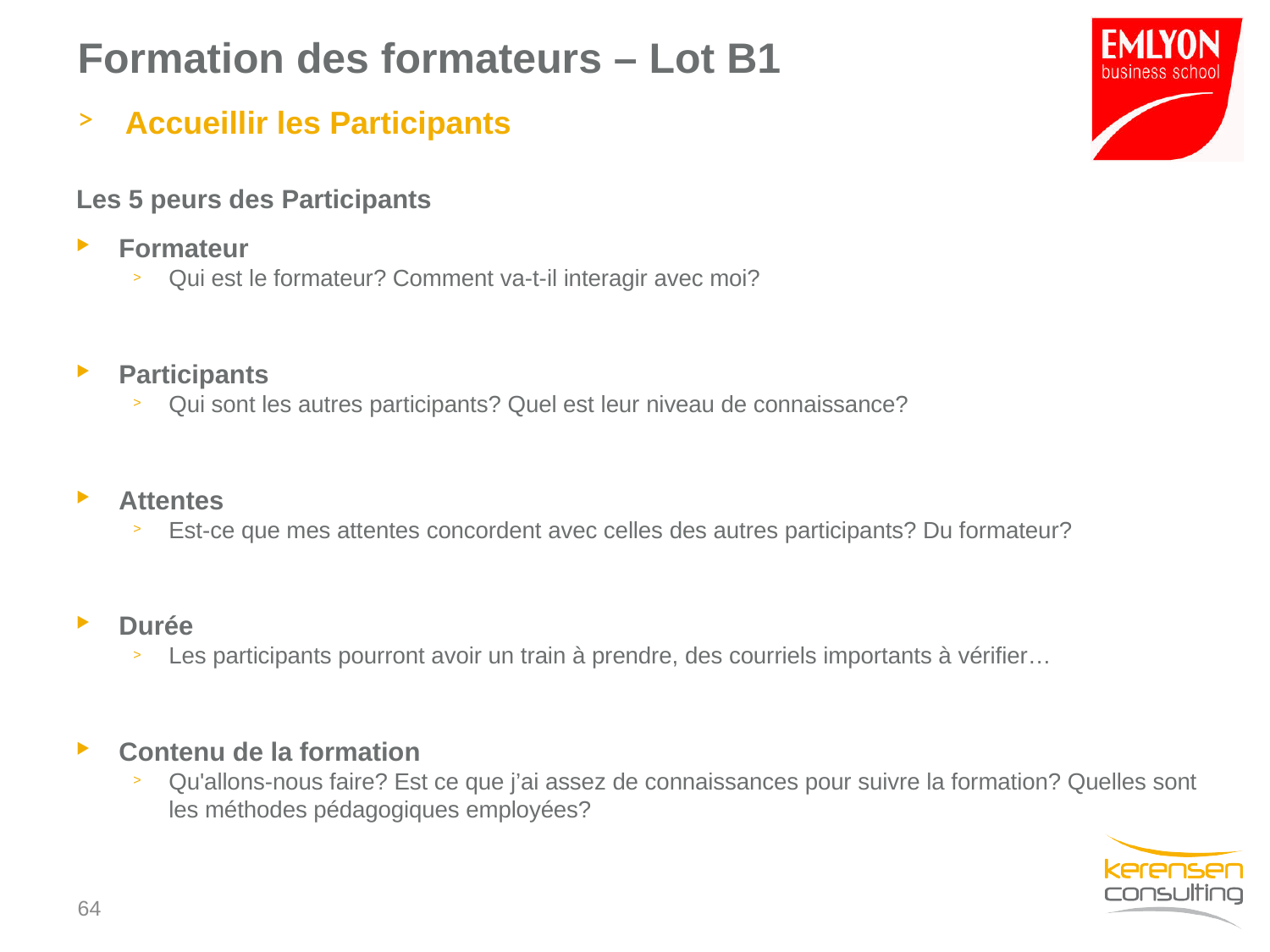

# Formation des formateurs – Lot B1
Accueillir les Participants
Les 5 peurs des Participants
Formateur
Qui est le formateur? Comment va-t-il interagir avec moi?

Participants
Qui sont les autres participants? Quel est leur niveau de connaissance?

Attentes
Est-ce que mes attentes concordent avec celles des autres participants? Du formateur?

Durée
Les participants pourront avoir un train à prendre, des courriels importants à vérifier…

Contenu de la formation
Qu'allons-nous faire? Est ce que j’ai assez de connaissances pour suivre la formation? Quelles sont les méthodes pédagogiques employées?

64